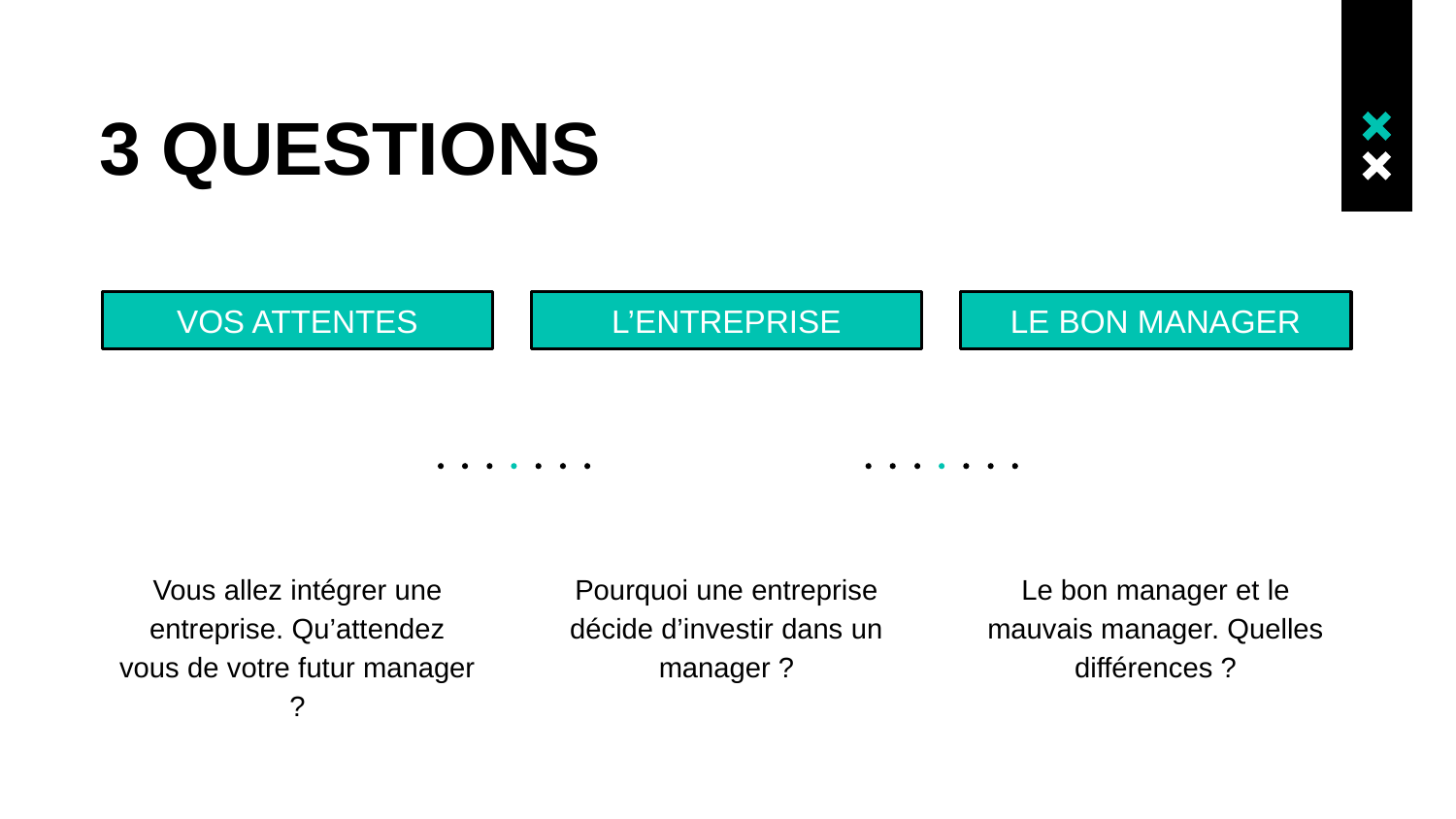

# 3 QUESTIONS
VOS ATTENTES
L’ENTREPRISE
LE BON MANAGER

Vous allez intégrer une entreprise. Qu’attendez vous de votre futur manager ?

Pourquoi une entreprise décide d’investir dans un manager ?

Le bon manager et le mauvais manager. Quelles différences ?